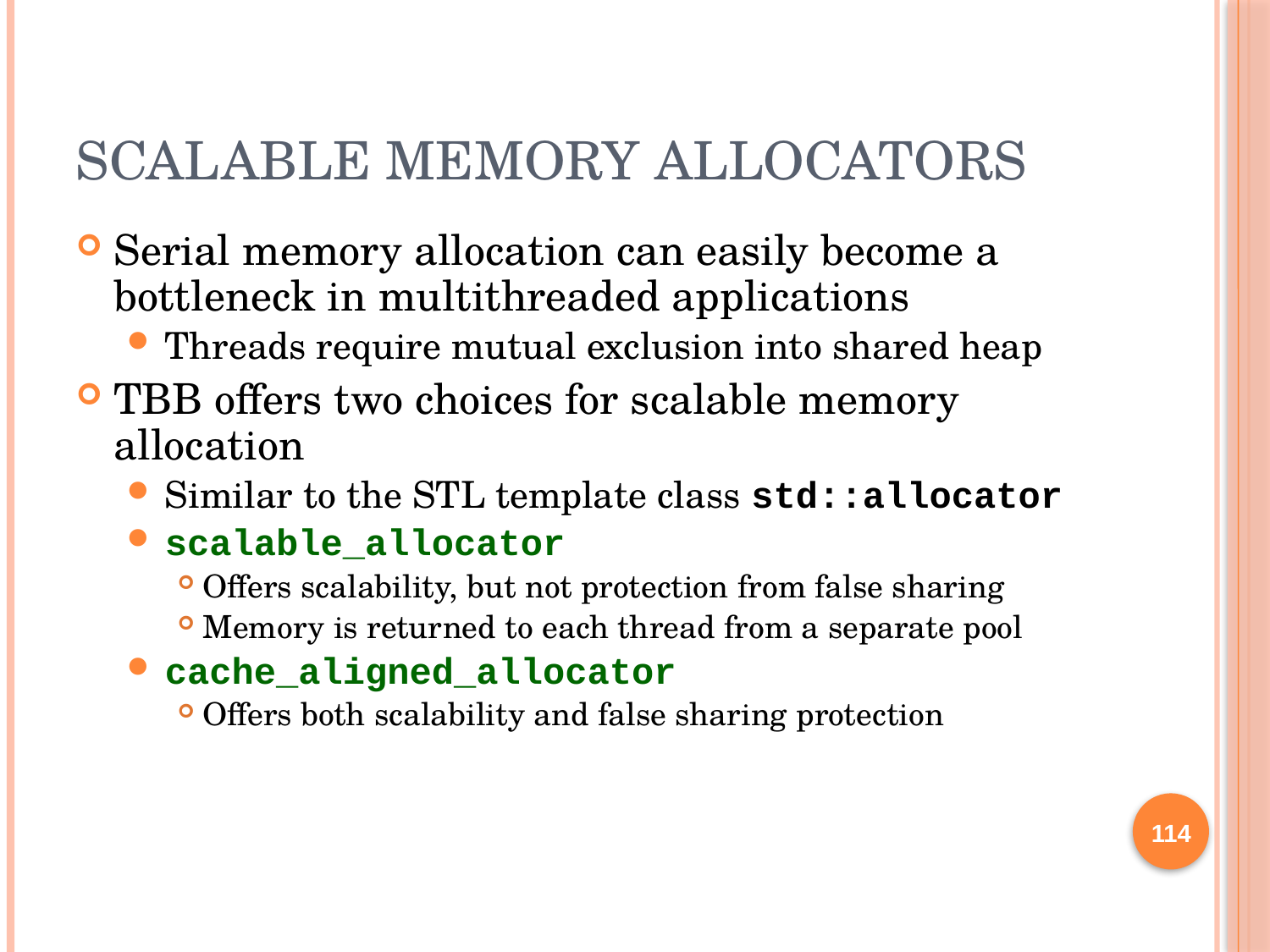

# Scalable Memory Allocators
Serial memory allocation can easily become a bottleneck in multithreaded applications
Threads require mutual exclusion into shared heap
TBB offers two choices for scalable memory allocation
Similar to the STL template class std::allocator
scalable_allocator
Offers scalability, but not protection from false sharing
Memory is returned to each thread from a separate pool
cache_aligned_allocator
Offers both scalability and false sharing protection
114
114